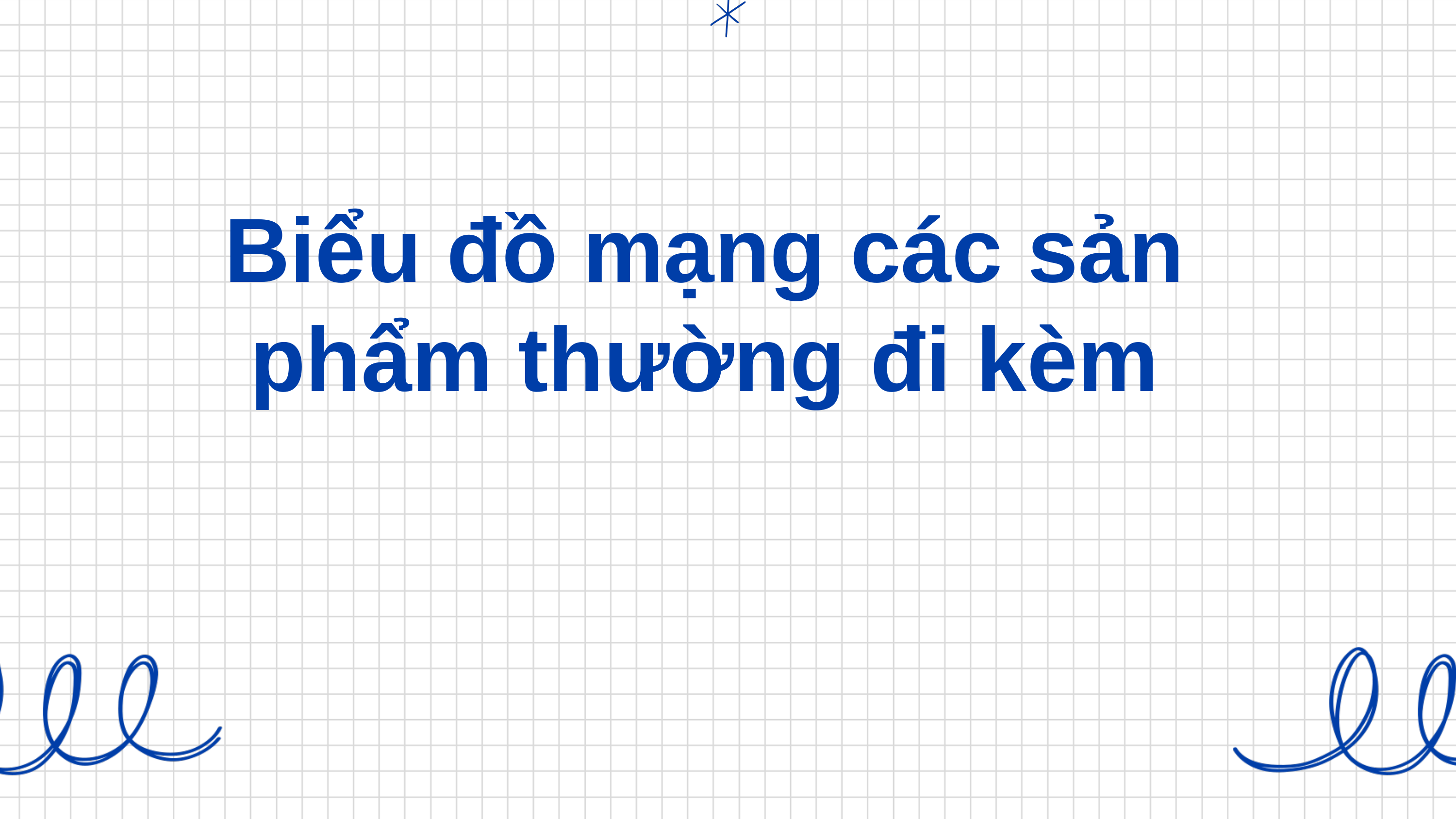

Biểu đồ mạng các sản phẩm thường đi kèm